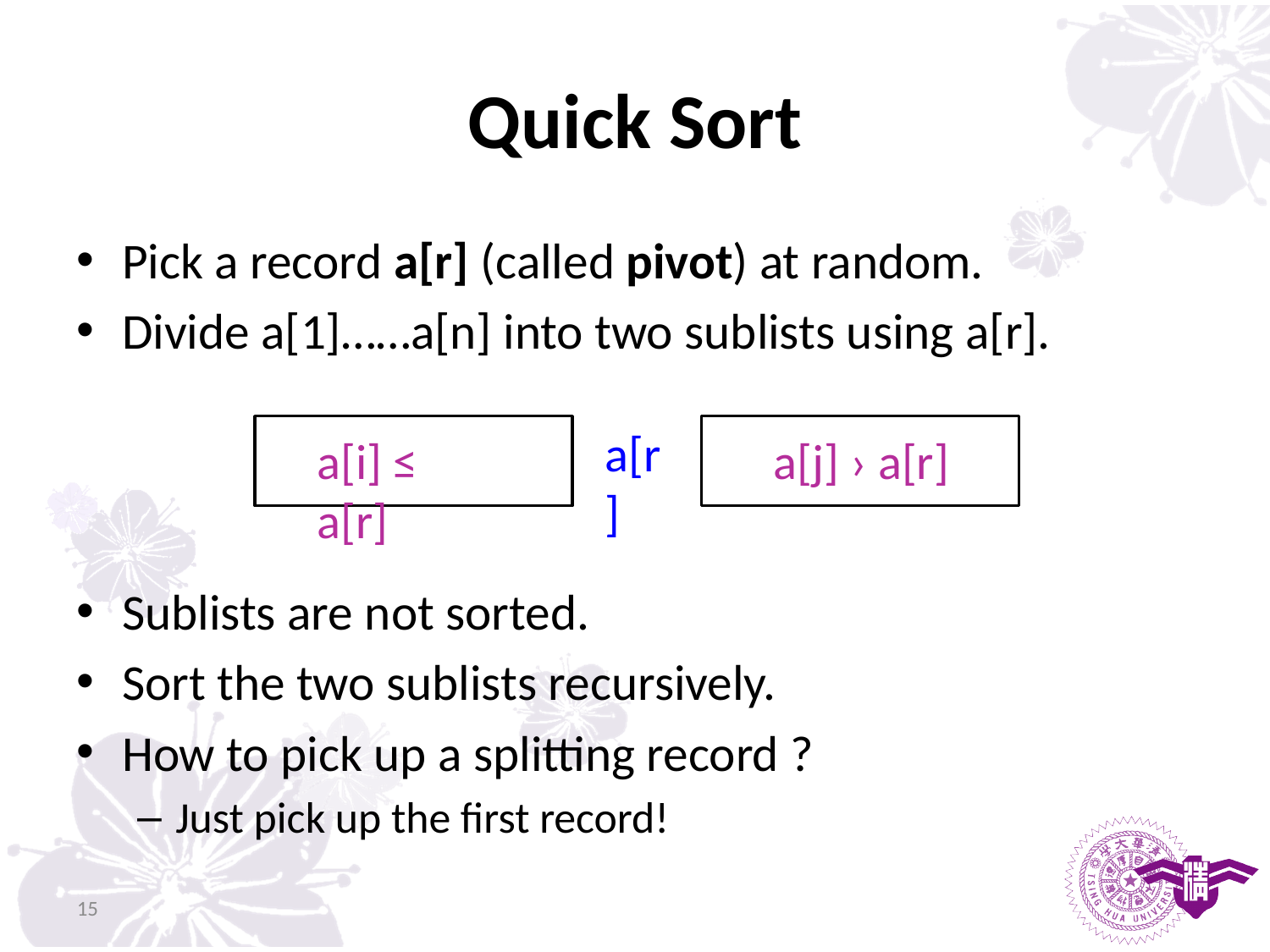

# Quick Sort
Pick a record a[r] (called pivot) at random.
Divide a[1]……a[n] into two sublists using a[r].

Sublists are not sorted.
Sort the two sublists recursively.
How to pick up a splitting record ?
Just pick up the first record!

a[r]

a[i] ≤ a[r]
a[j] › a[r]
15